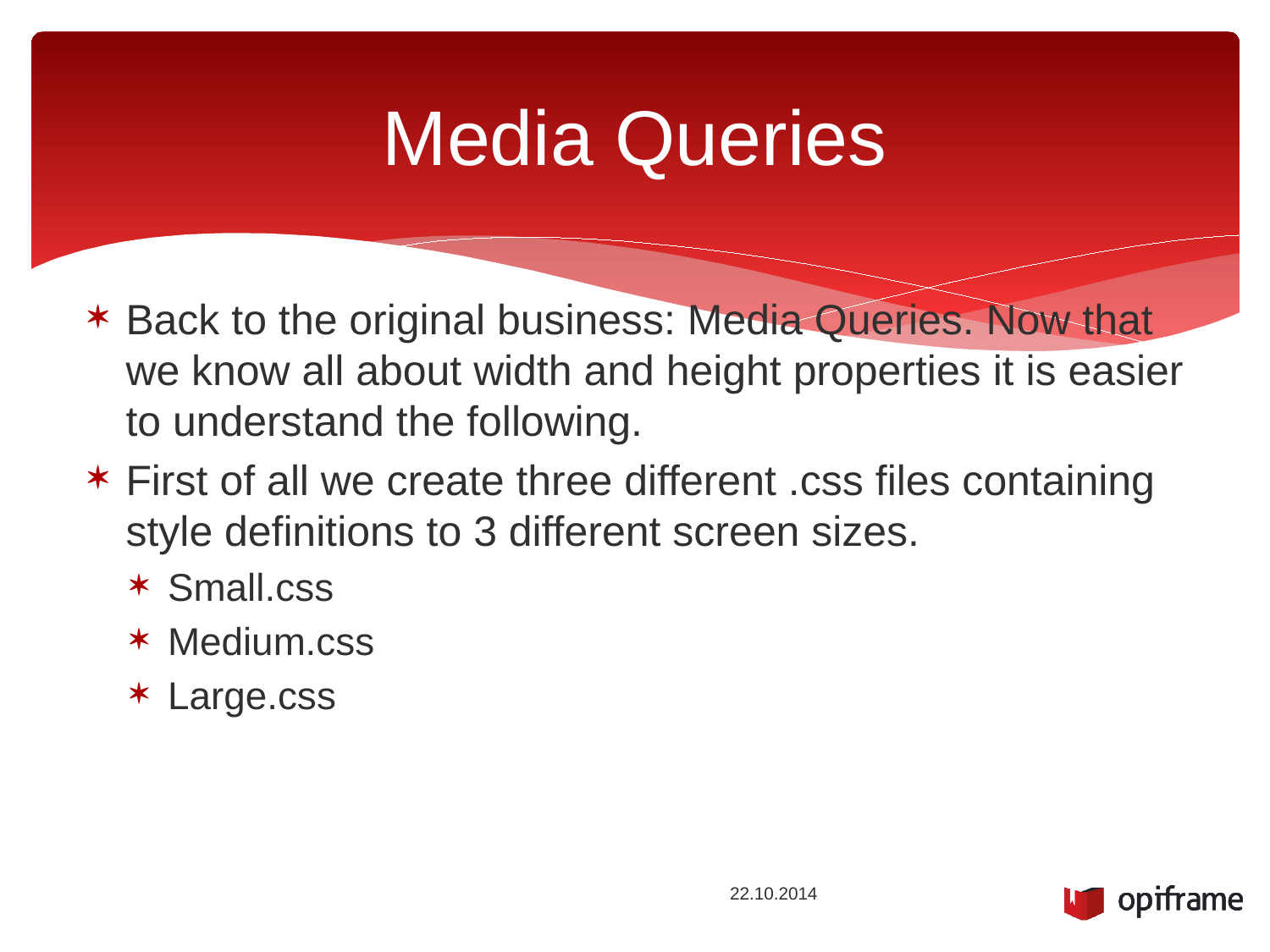

# Media Queries
Back to the original business: Media Queries. Now that we know all about width and height properties it is easier to understand the following.
First of all we create three different .css files containing style definitions to 3 different screen sizes.
Small.css
Medium.css
Large.css

22.10.2014